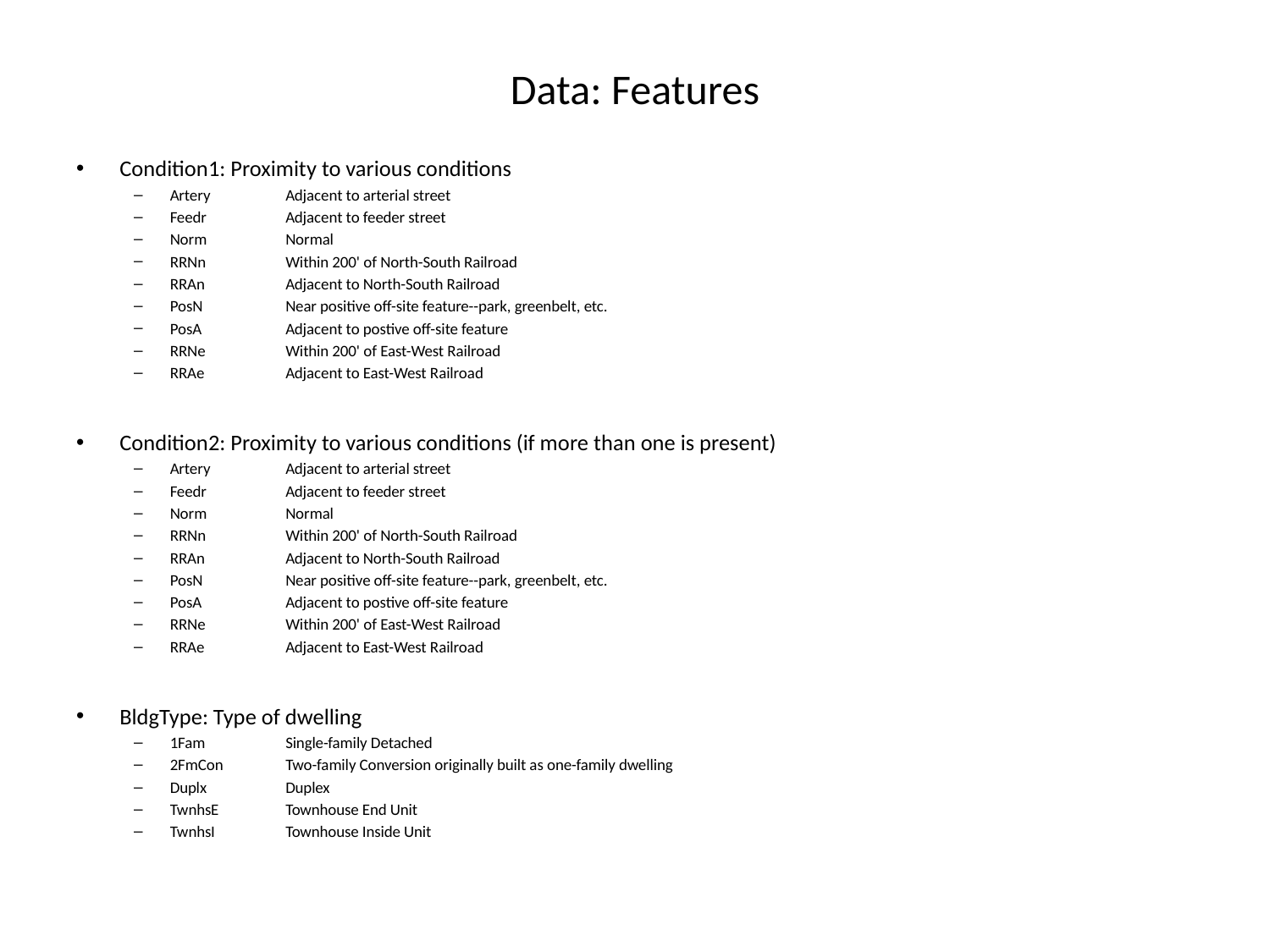

# Data: Features
Condition1: Proximity to various conditions
Artery	Adjacent to arterial street
Feedr	Adjacent to feeder street
Norm	Normal
RRNn	Within 200' of North-South Railroad
RRAn	Adjacent to North-South Railroad
PosN	Near positive off-site feature--park, greenbelt, etc.
PosA	Adjacent to postive off-site feature
RRNe	Within 200' of East-West Railroad
RRAe	Adjacent to East-West Railroad

Condition2: Proximity to various conditions (if more than one is present)
Artery	Adjacent to arterial street
Feedr	Adjacent to feeder street
Norm	Normal
RRNn	Within 200' of North-South Railroad
RRAn	Adjacent to North-South Railroad
PosN	Near positive off-site feature--park, greenbelt, etc.
PosA	Adjacent to postive off-site feature
RRNe	Within 200' of East-West Railroad
RRAe	Adjacent to East-West Railroad

BldgType: Type of dwelling
1Fam	Single-family Detached
2FmCon	Two-family Conversion originally built as one-family dwelling
Duplx	Duplex
TwnhsE	Townhouse End Unit
TwnhsI	Townhouse Inside Unit